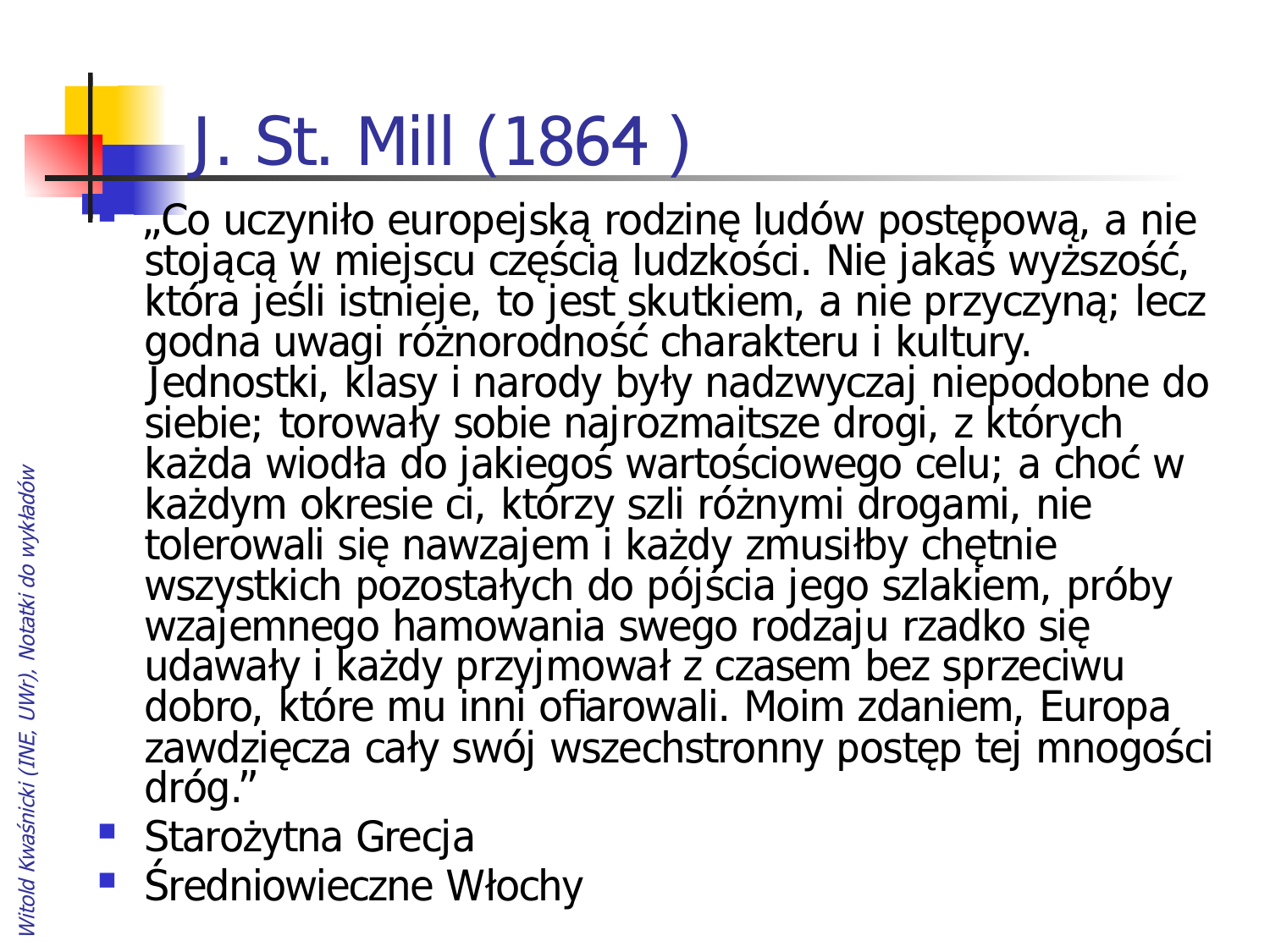

# J. St. Mill (1864 )
„Co uczyniło europejską rodzinę ludów postępową, a nie stojącą w miejscu częścią ludzkości. Nie jakaś wyższość, która jeśli istnieje, to jest skutkiem, a nie przyczyną; lecz godna uwagi różnorodność charakteru i kultury. Jednostki, klasy i narody były nadzwyczaj niepodobne do siebie; torowały sobie najrozmaitsze drogi, z których każda wiodła do jakiegoś wartościowego celu; a choć w każdym okresie ci, którzy szli różnymi drogami, nie tolerowali się nawzajem i każdy zmusiłby chętnie wszystkich pozostałych do pójścia jego szlakiem, próby wzajemnego hamowania swego rodzaju rzadko się udawały i każdy przyjmował z czasem bez sprzeciwu dobro, które mu inni ofiarowali. Moim zdaniem, Europa zawdzięcza cały swój wszechstronny postęp tej mnogości dróg.”
Starożytna Grecja
Średniowieczne Włochy

Witold Kwaśnicki (INE, UWr), Notatki do wykładów